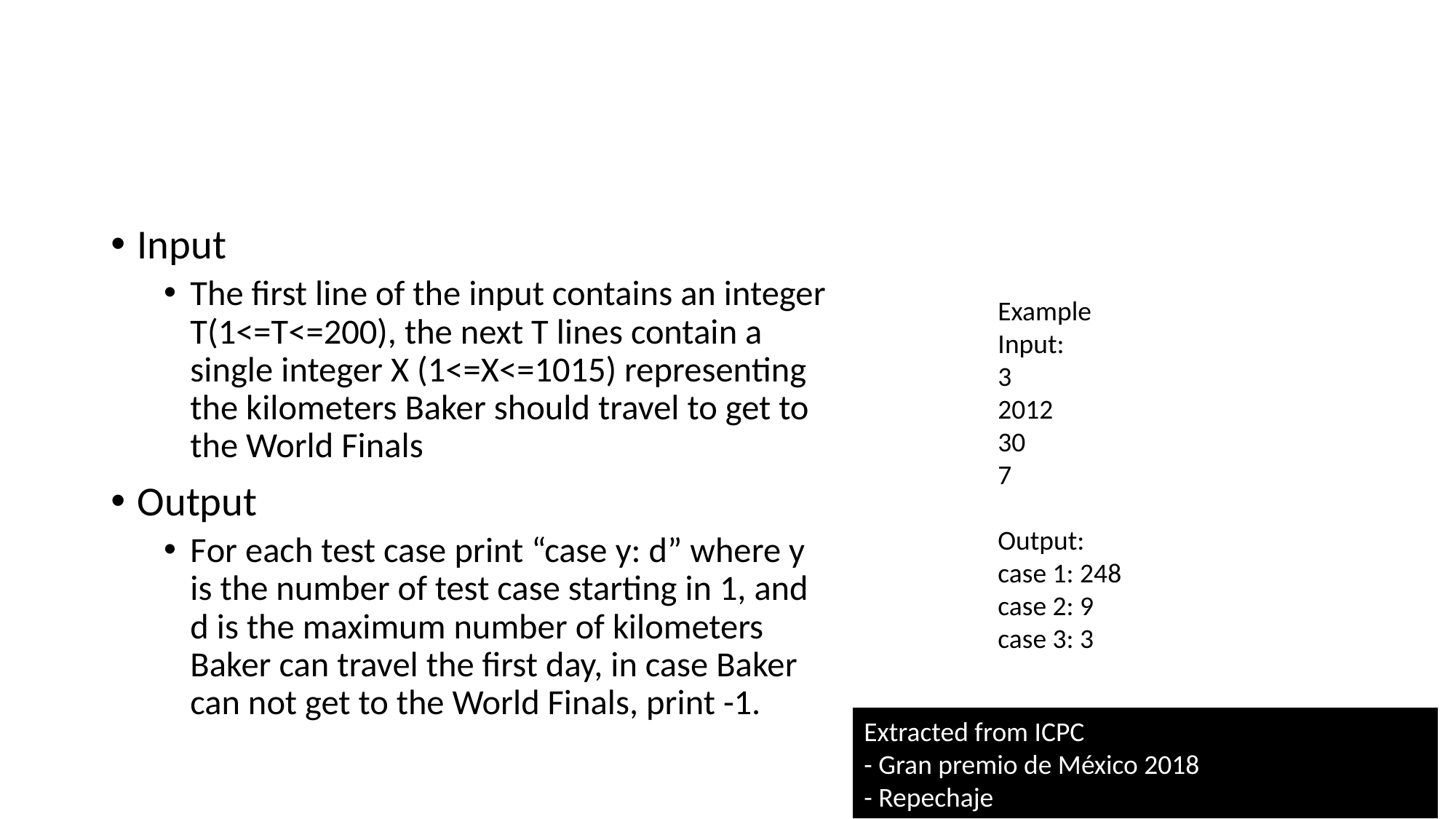

#
Input
The first line of the input contains an integer T(1<=T<=200), the next T lines contain a single integer X (1<=X<=1015) representing the kilometers Baker should travel to get to the World Finals
Output
For each test case print “case y: d” where y is the number of test case starting in 1, and d is the maximum number of kilometers Baker can travel the first day, in case Baker can not get to the World Finals, print -1.
Example
Input:
3
2012
30
7

Output:
case 1: 248
case 2: 9
case 3: 3
Extracted from ICPC
- Gran premio de México 2018
- Repechaje